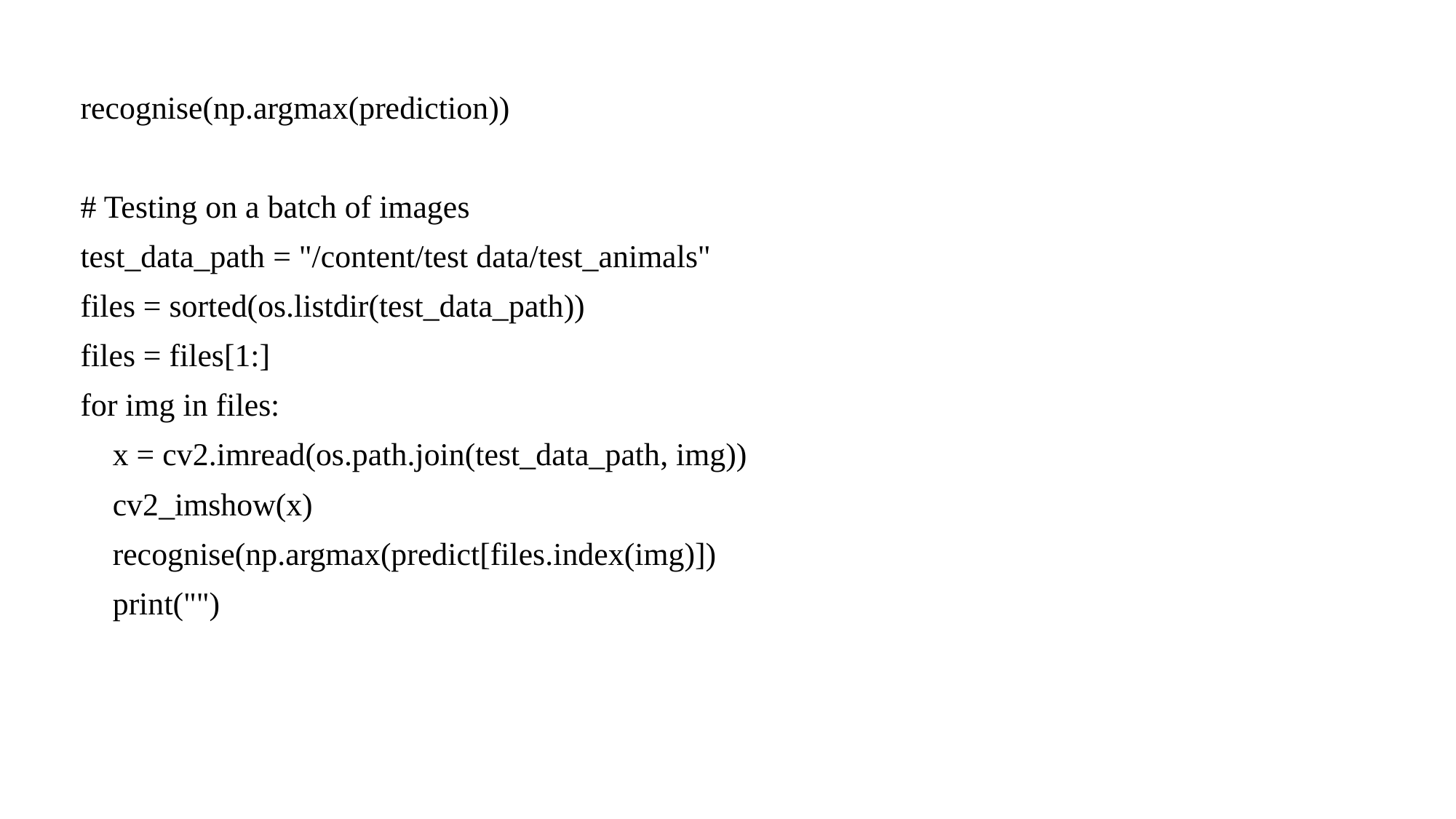

recognise(np.argmax(prediction))

# Testing on a batch of images
test_data_path = "/content/test data/test_animals"
files = sorted(os.listdir(test_data_path))
files = files[1:]
for img in files:
    x = cv2.imread(os.path.join(test_data_path, img))
    cv2_imshow(x)
    recognise(np.argmax(predict[files.index(img)])
    print("")